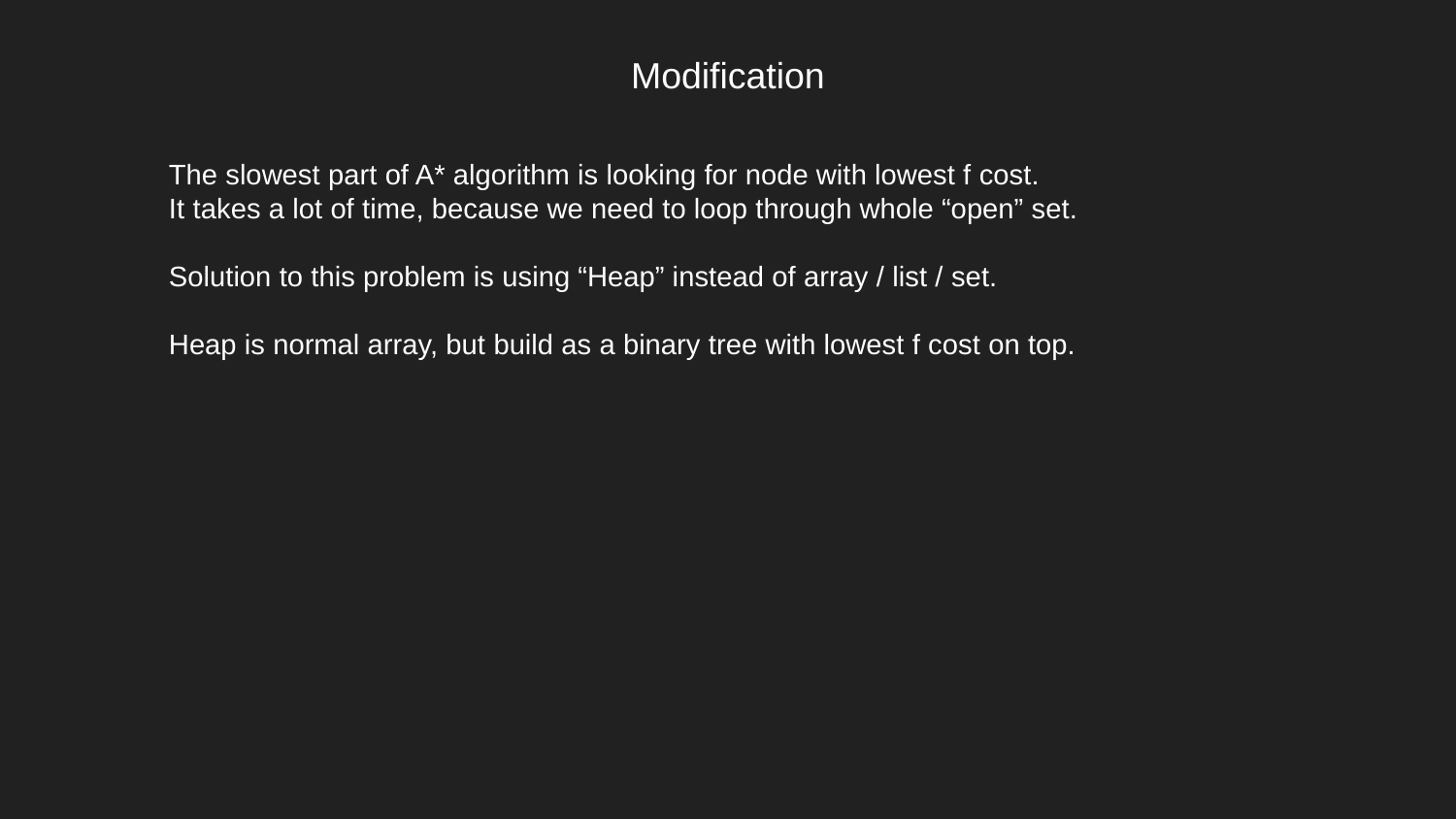

Modification
The slowest part of A* algorithm is looking for node with lowest f cost.
It takes a lot of time, because we need to loop through whole “open” set.

Solution to this problem is using “Heap” instead of array / list / set.

Heap is normal array, but build as a binary tree with lowest f cost on top.